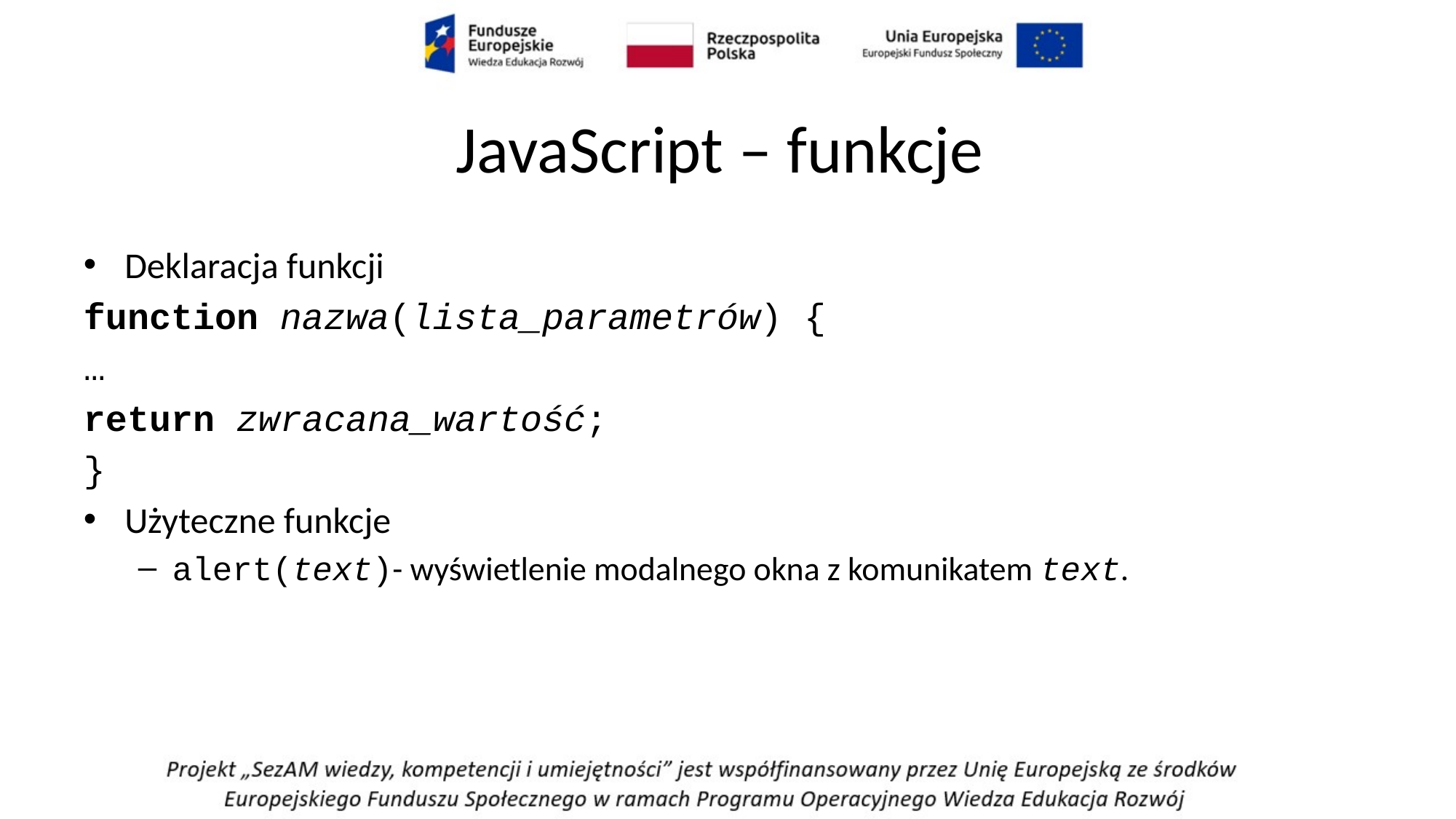

# JavaScript – funkcje
Deklaracja funkcji
function nazwa(lista_parametrów) {
…
return zwracana_wartość;
}
Użyteczne funkcje
alert(text)- wyświetlenie modalnego okna z komunikatem text.